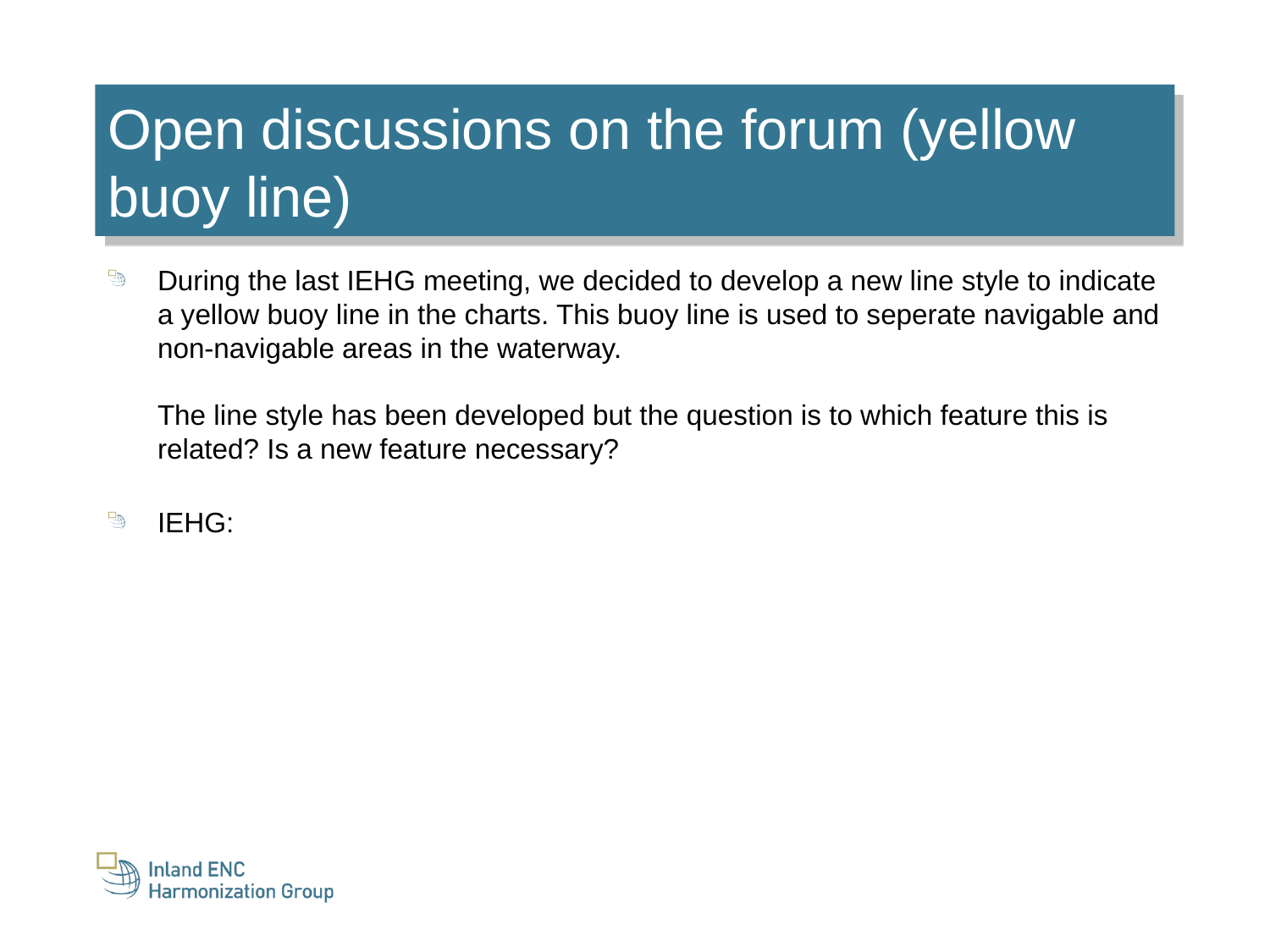

Open discussions on the forum (yellow buoy line)
During the last IEHG meeting, we decided to develop a new line style to indicate a yellow buoy line in the charts. This buoy line is used to seperate navigable and non-navigable areas in the waterway.
The line style has been developed but the question is to which feature this is related? Is a new feature necessary?​
IEHG: